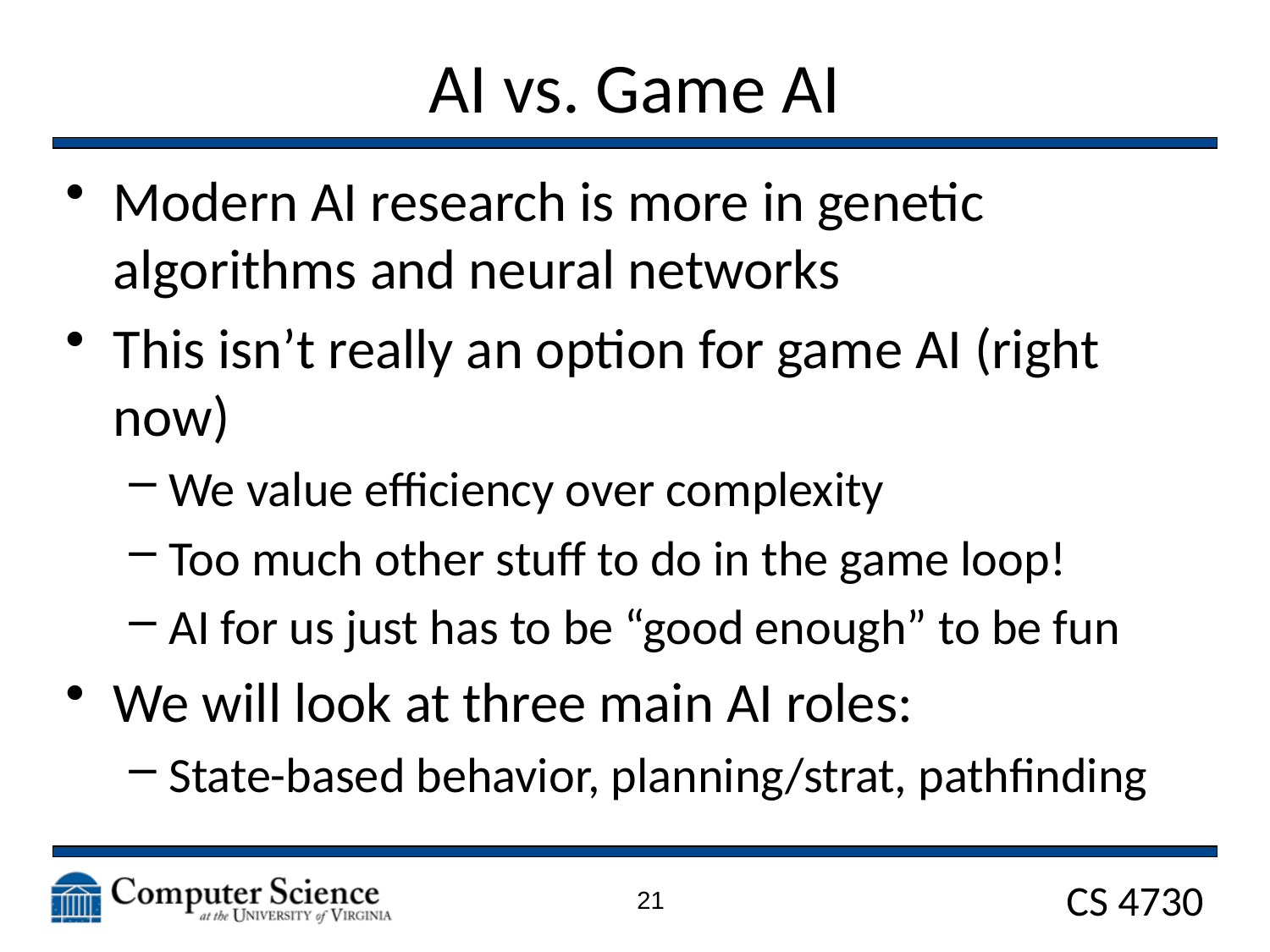

# AI vs. Game AI
Modern AI research is more in genetic algorithms and neural networks
This isn’t really an option for game AI (right now)
We value efficiency over complexity
Too much other stuff to do in the game loop!
AI for us just has to be “good enough” to be fun
We will look at three main AI roles:
State-based behavior, planning/strat, pathfinding
21